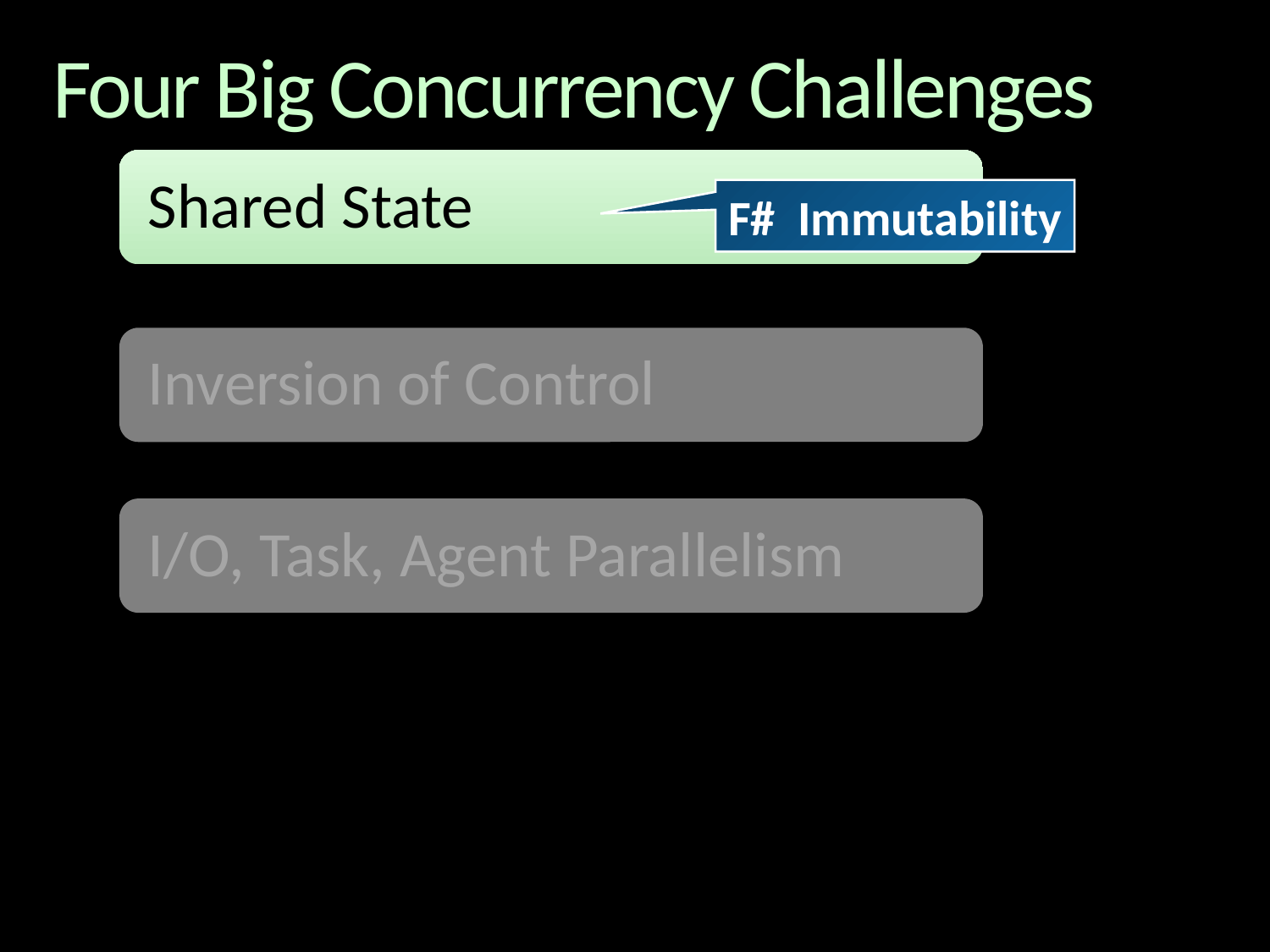

# Four Big Concurrency Challenges

Shared State
F#  Immutability

Inversion of Control

I/O, Task, Agent Parallelism